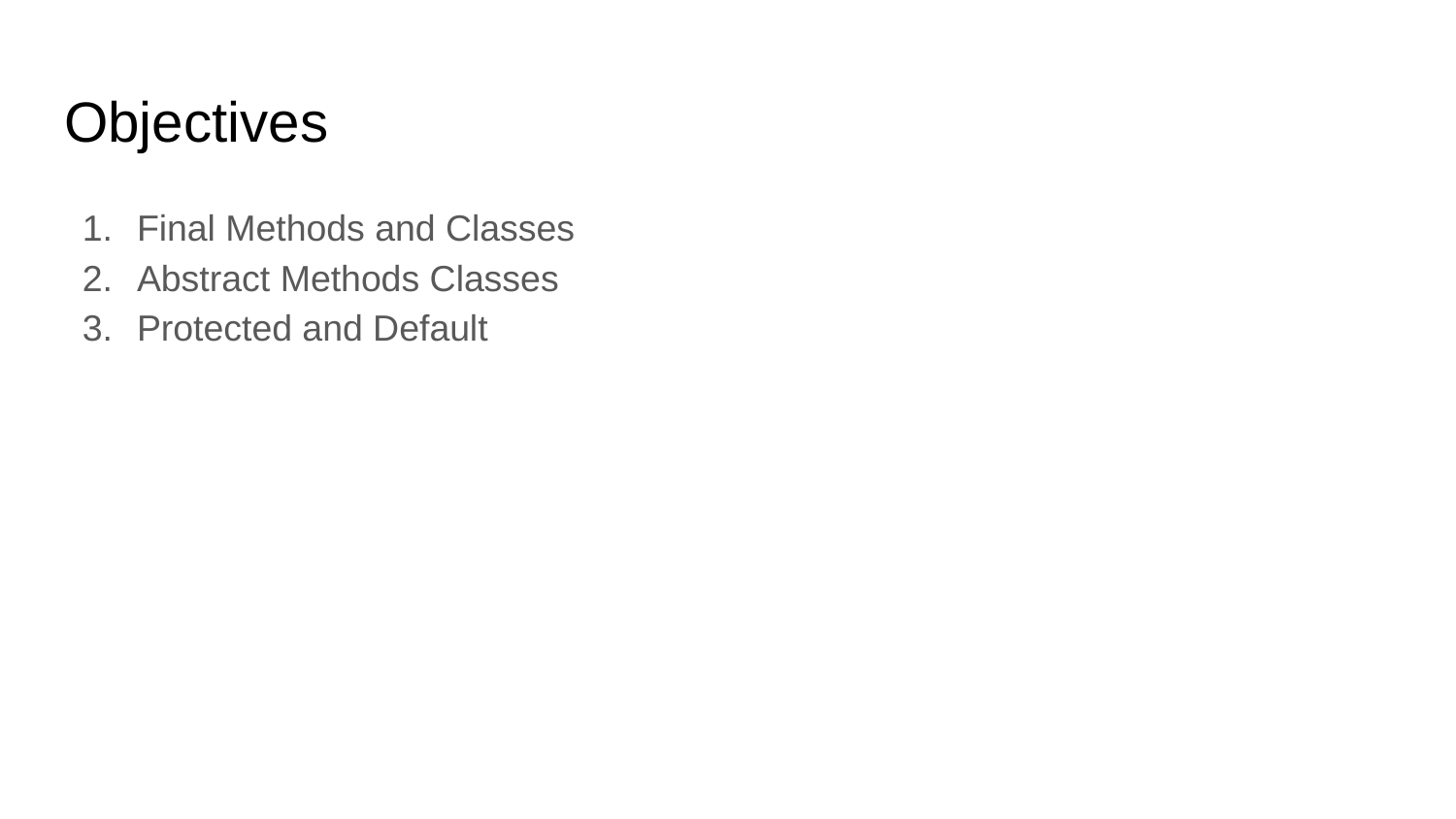

# Objectives
Final Methods and Classes
Abstract Methods Classes
Protected and Default